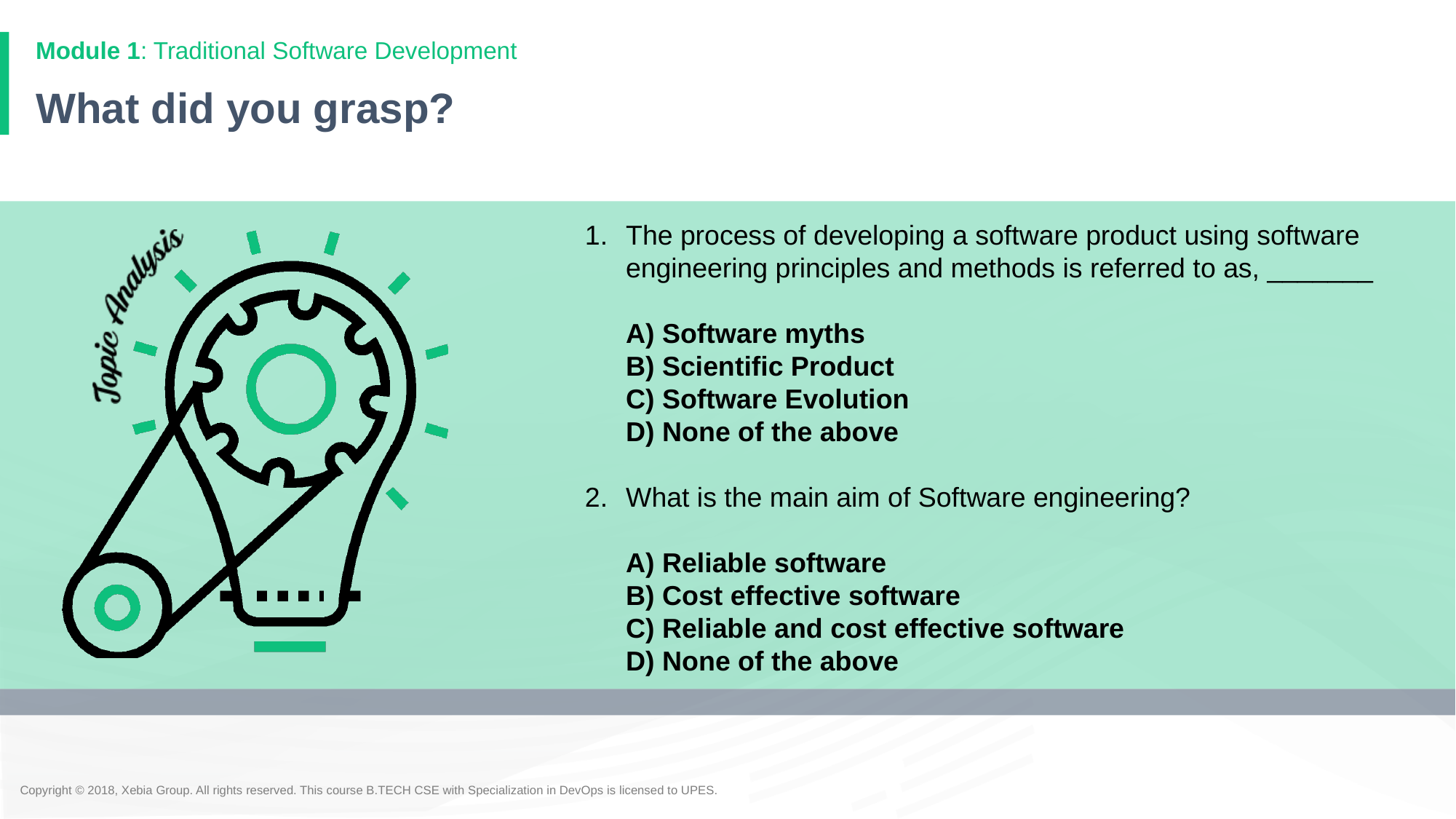

# What did you grasp?
The process of developing a software product using software engineering principles and methods is referred to as, _______
A) Software myths
B) Scientific Product
C) Software Evolution
D) None of the above
What is the main aim of Software engineering?
A) Reliable software
B) Cost effective software
C) Reliable and cost effective software
D) None of the above